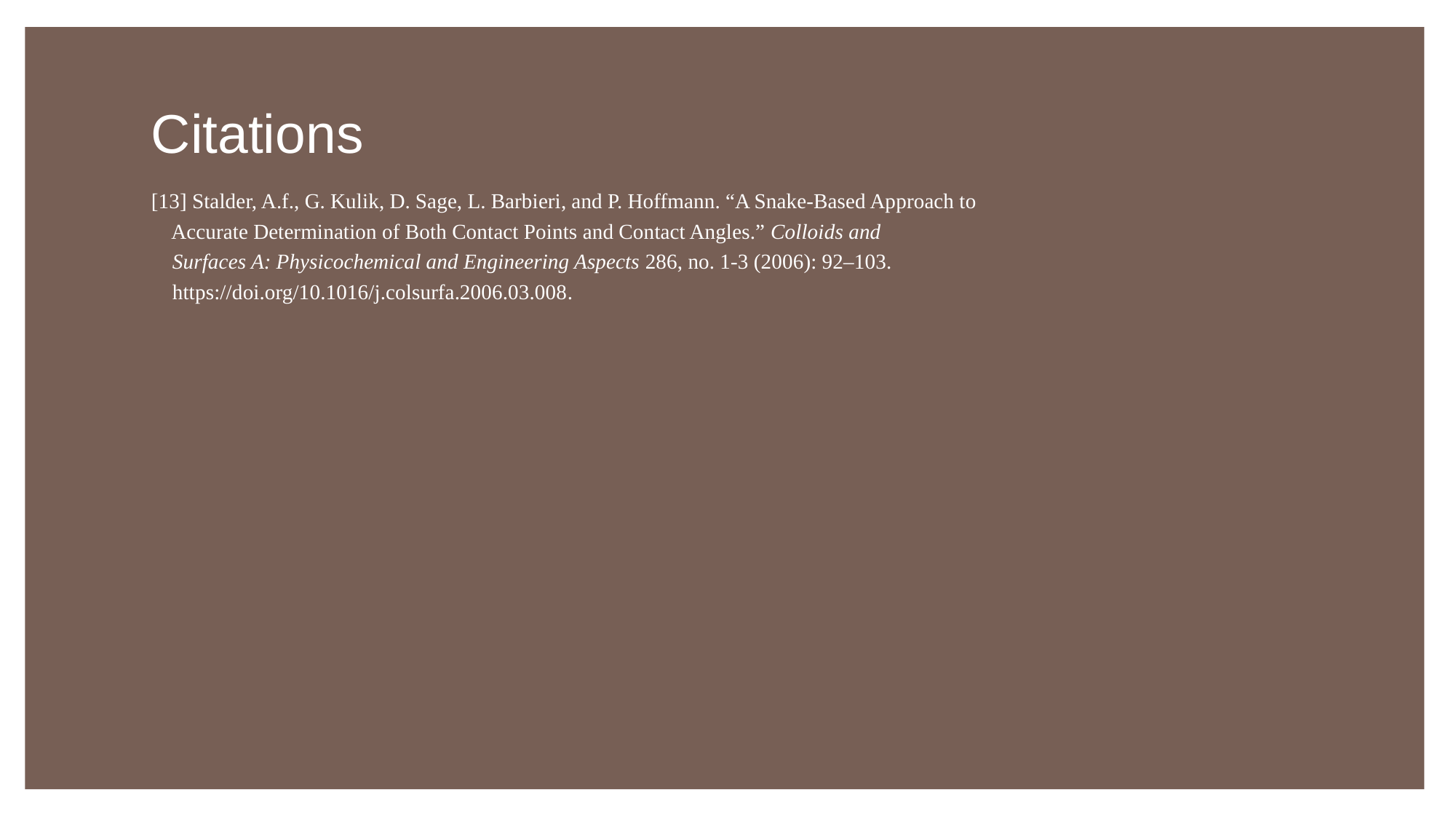

# Citations
[13] Stalder, A.f., G. Kulik, D. Sage, L. Barbieri, and P. Hoffmann. “A Snake-Based Approach to
    Accurate Determination of Both Contact Points and Contact Angles.” Colloids and
    Surfaces A: Physicochemical and Engineering Aspects 286, no. 1-3 (2006): 92–103.
    https://doi.org/10.1016/j.colsurfa.2006.03.008.